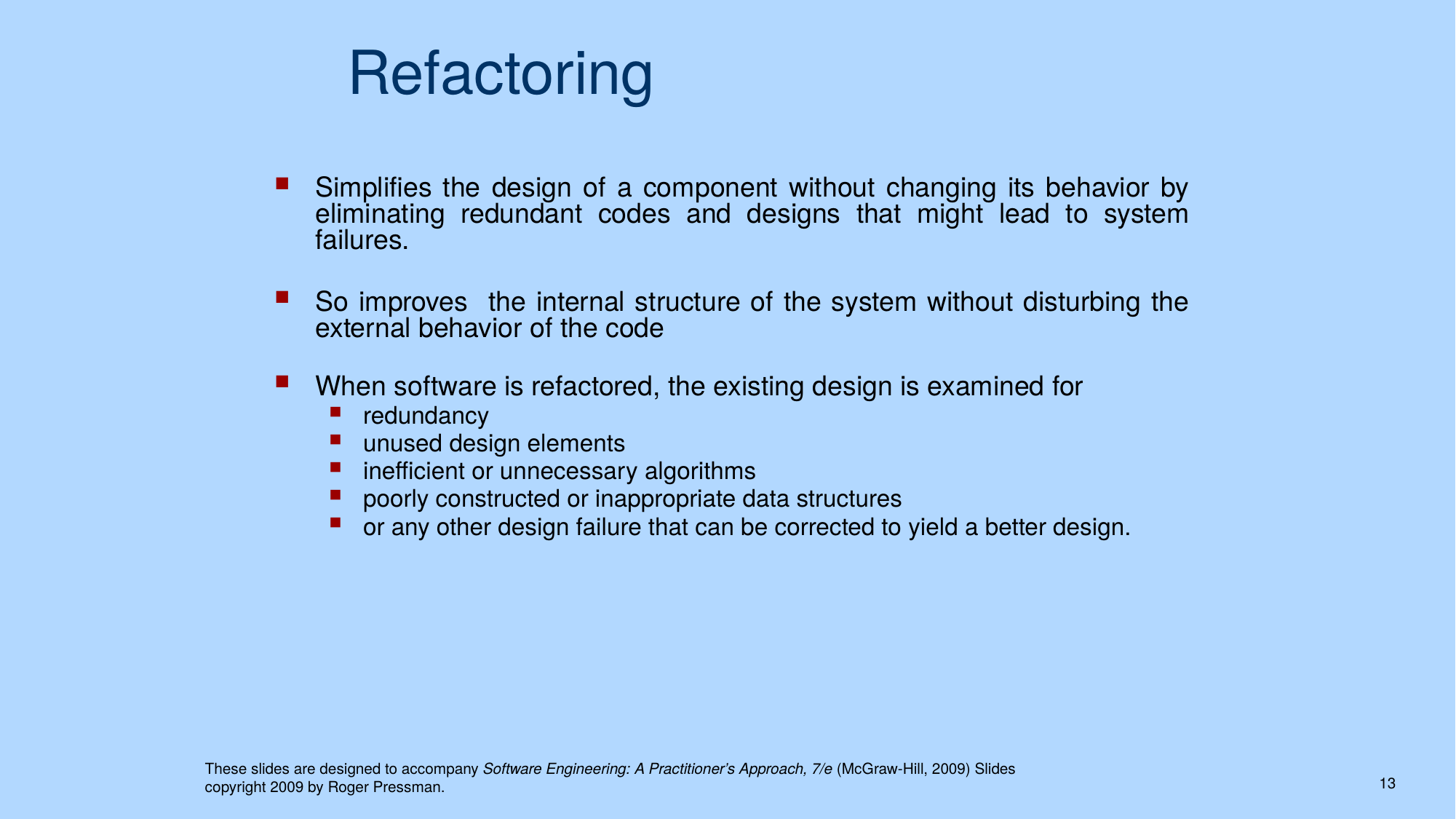

# Refactoring
Simplifies the design of a component without changing its behavior by eliminating redundant codes and designs that might lead to system failures.

So improves  the internal structure of the system without disturbing the external behavior of the code

When software is refactored, the existing design is examined for
redundancy
unused design elements
inefficient or unnecessary algorithms
poorly constructed or inappropriate data structures
or any other design failure that can be corrected to yield a better design.
These slides are designed to accompany Software Engineering: A Practitioner’s Approach, 7/e (McGraw-Hill, 2009) Slides copyright 2009 by Roger Pressman.
13